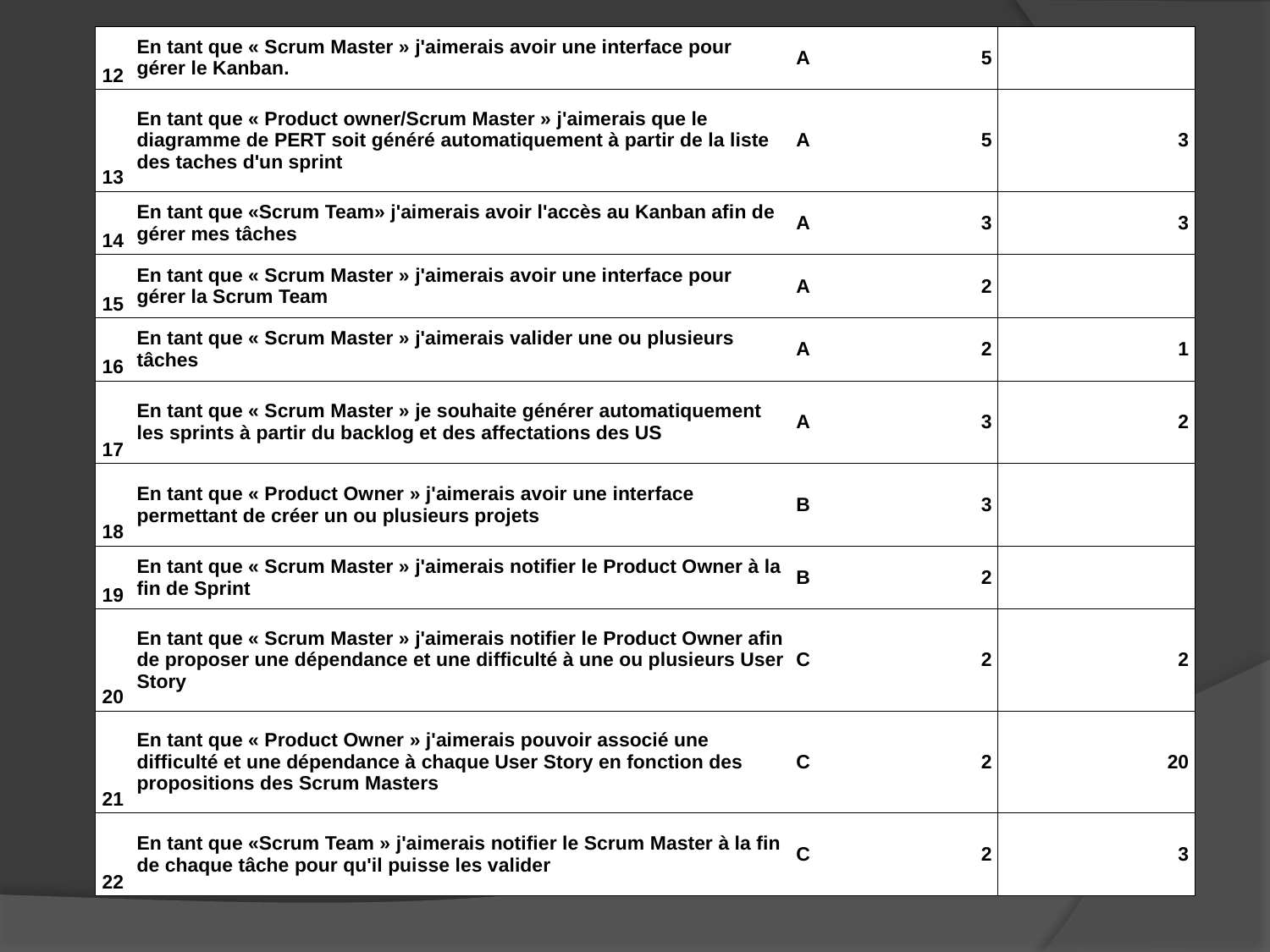

| 12 | En tant que « Scrum Master » j'aimerais avoir une interface pour gérer le Kanban. | A | 5 |  |
| --- | --- | --- | --- | --- |
| 13 | En tant que « Product owner/Scrum Master » j'aimerais que le diagramme de PERT soit généré automatiquement à partir de la liste des taches d'un sprint | A | 5 | 3 |
| 14 | En tant que «Scrum Team» j'aimerais avoir l'accès au Kanban afin de gérer mes tâches | A | 3 | 3 |
| 15 | En tant que « Scrum Master » j'aimerais avoir une interface pour gérer la Scrum Team | A | 2 |  |
| 16 | En tant que « Scrum Master » j'aimerais valider une ou plusieurs tâches | A | 2 | 1 |
| 17 | En tant que « Scrum Master » je souhaite générer automatiquement les sprints à partir du backlog et des affectations des US | A | 3 | 2 |
| 18 | En tant que « Product Owner » j'aimerais avoir une interface permettant de créer un ou plusieurs projets | B | 3 |  |
| 19 | En tant que « Scrum Master » j'aimerais notifier le Product Owner à la fin de Sprint | B | 2 |  |
| 20 | En tant que « Scrum Master » j'aimerais notifier le Product Owner afin de proposer une dépendance et une difficulté à une ou plusieurs User Story | C | 2 | 2 |
| 21 | En tant que « Product Owner » j'aimerais pouvoir associé une difficulté et une dépendance à chaque User Story en fonction des propositions des Scrum Masters | C | 2 | 20 |
| 22 | En tant que «Scrum Team » j'aimerais notifier le Scrum Master à la fin de chaque tâche pour qu'il puisse les valider | C | 2 | 3 |